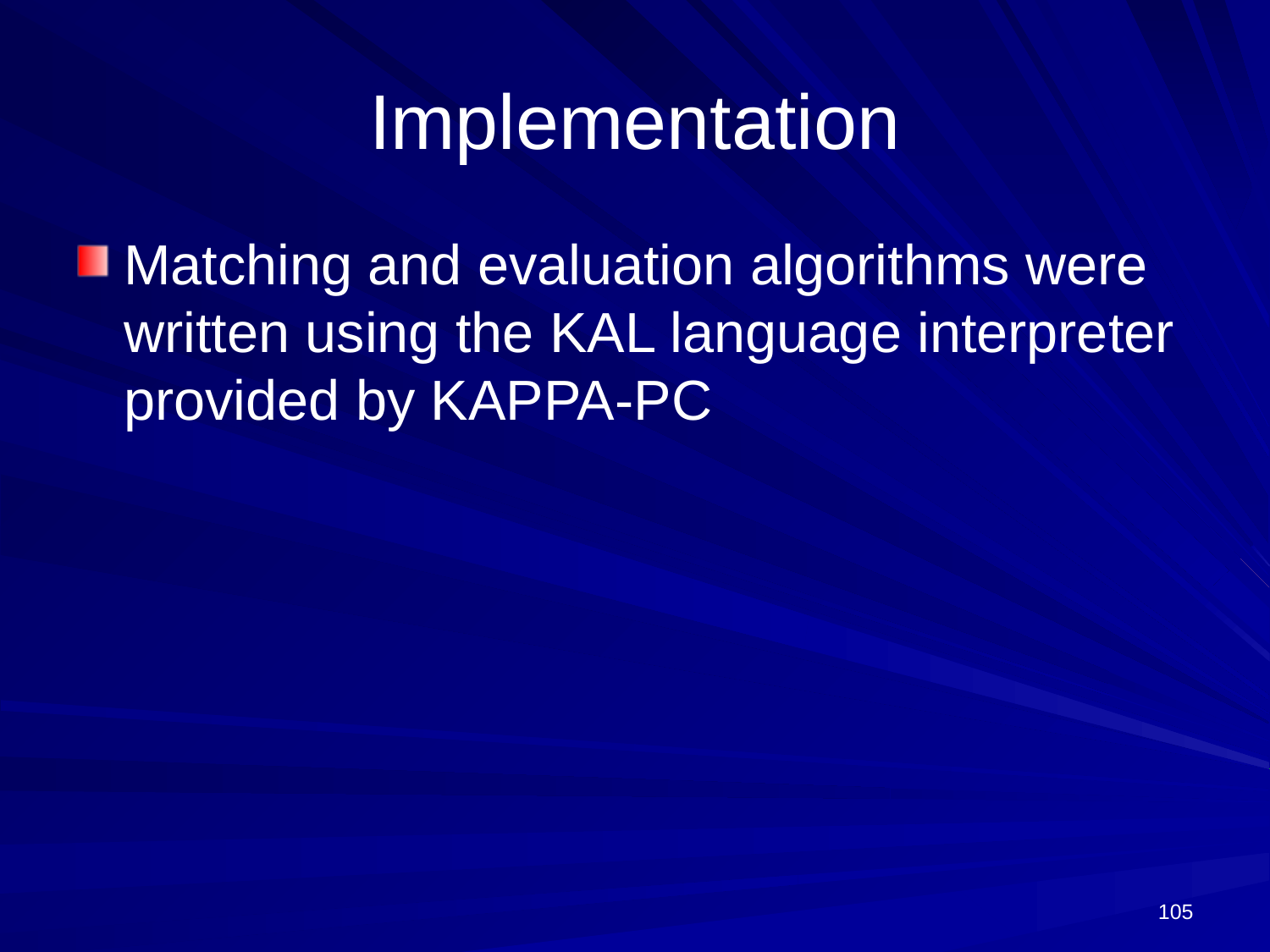

# Implementation
Matching and evaluation algorithms were written using the KAL language interpreter provided by KAPPA-PC
105